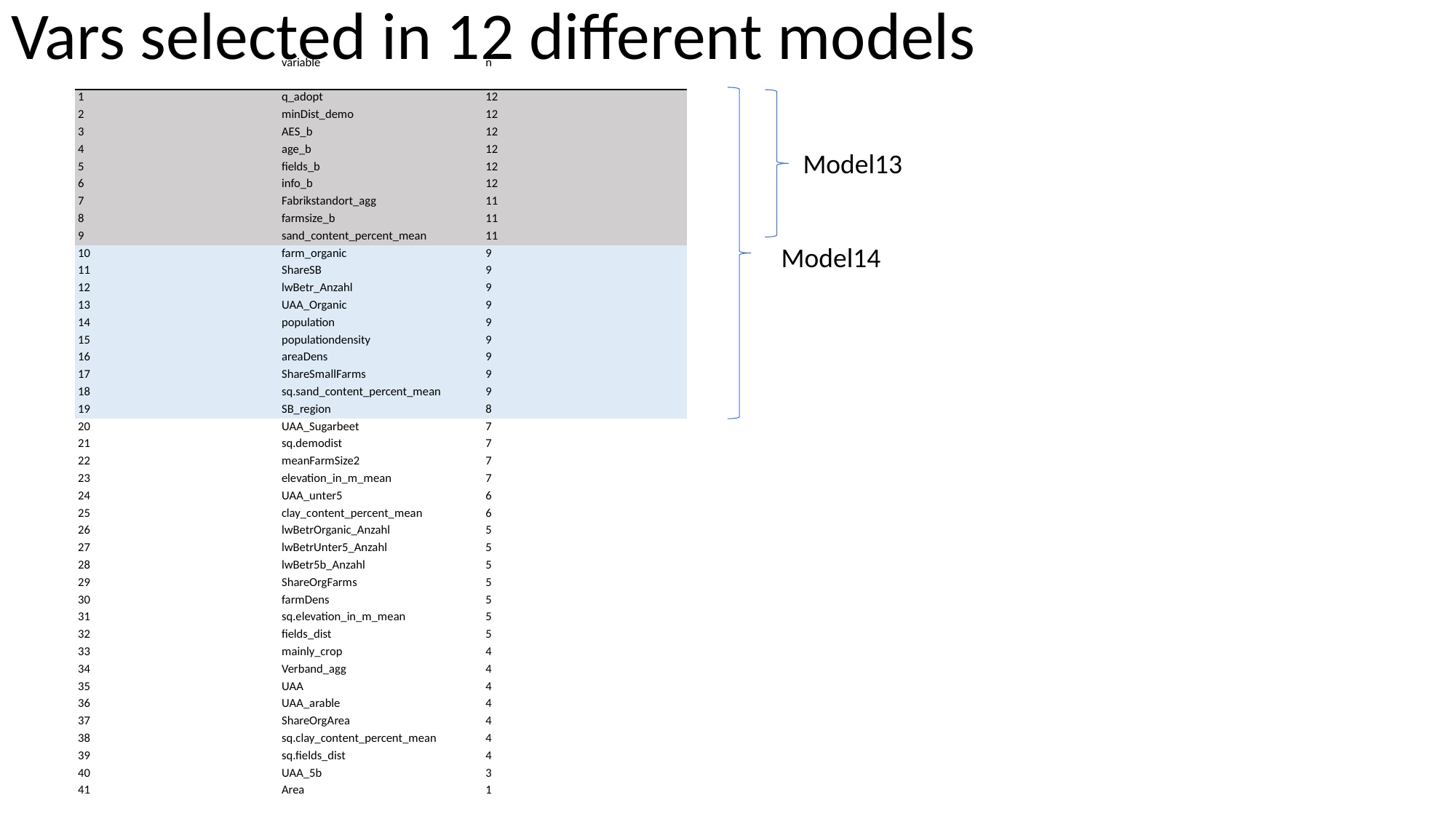

# Vars selected in 12 different models
|  | variable | n |
| --- | --- | --- |
|  |  |  |
| 1 | q\_adopt | 12 |
| 2 | minDist\_demo | 12 |
| 3 | AES\_b | 12 |
| 4 | age\_b | 12 |
| 5 | fields\_b | 12 |
| 6 | info\_b | 12 |
| 7 | Fabrikstandort\_agg | 11 |
| 8 | farmsize\_b | 11 |
| 9 | sand\_content\_percent\_mean | 11 |
| 10 | farm\_organic | 9 |
| 11 | ShareSB | 9 |
| 12 | lwBetr\_Anzahl | 9 |
| 13 | UAA\_Organic | 9 |
| 14 | population | 9 |
| 15 | populationdensity | 9 |
| 16 | areaDens | 9 |
| 17 | ShareSmallFarms | 9 |
| 18 | sq.sand\_content\_percent\_mean | 9 |
| 19 | SB\_region | 8 |
| 20 | UAA\_Sugarbeet | 7 |
| 21 | sq.demodist | 7 |
| 22 | meanFarmSize2 | 7 |
| 23 | elevation\_in\_m\_mean | 7 |
| 24 | UAA\_unter5 | 6 |
| 25 | clay\_content\_percent\_mean | 6 |
| 26 | lwBetrOrganic\_Anzahl | 5 |
| 27 | lwBetrUnter5\_Anzahl | 5 |
| 28 | lwBetr5b\_Anzahl | 5 |
| 29 | ShareOrgFarms | 5 |
| 30 | farmDens | 5 |
| 31 | sq.elevation\_in\_m\_mean | 5 |
| 32 | fields\_dist | 5 |
| 33 | mainly\_crop | 4 |
| 34 | Verband\_agg | 4 |
| 35 | UAA | 4 |
| 36 | UAA\_arable | 4 |
| 37 | ShareOrgArea | 4 |
| 38 | sq.clay\_content\_percent\_mean | 4 |
| 39 | sq.fields\_dist | 4 |
| 40 | UAA\_5b | 3 |
| 41 | Area | 1 |
|  |  |  |

Model13

Model14